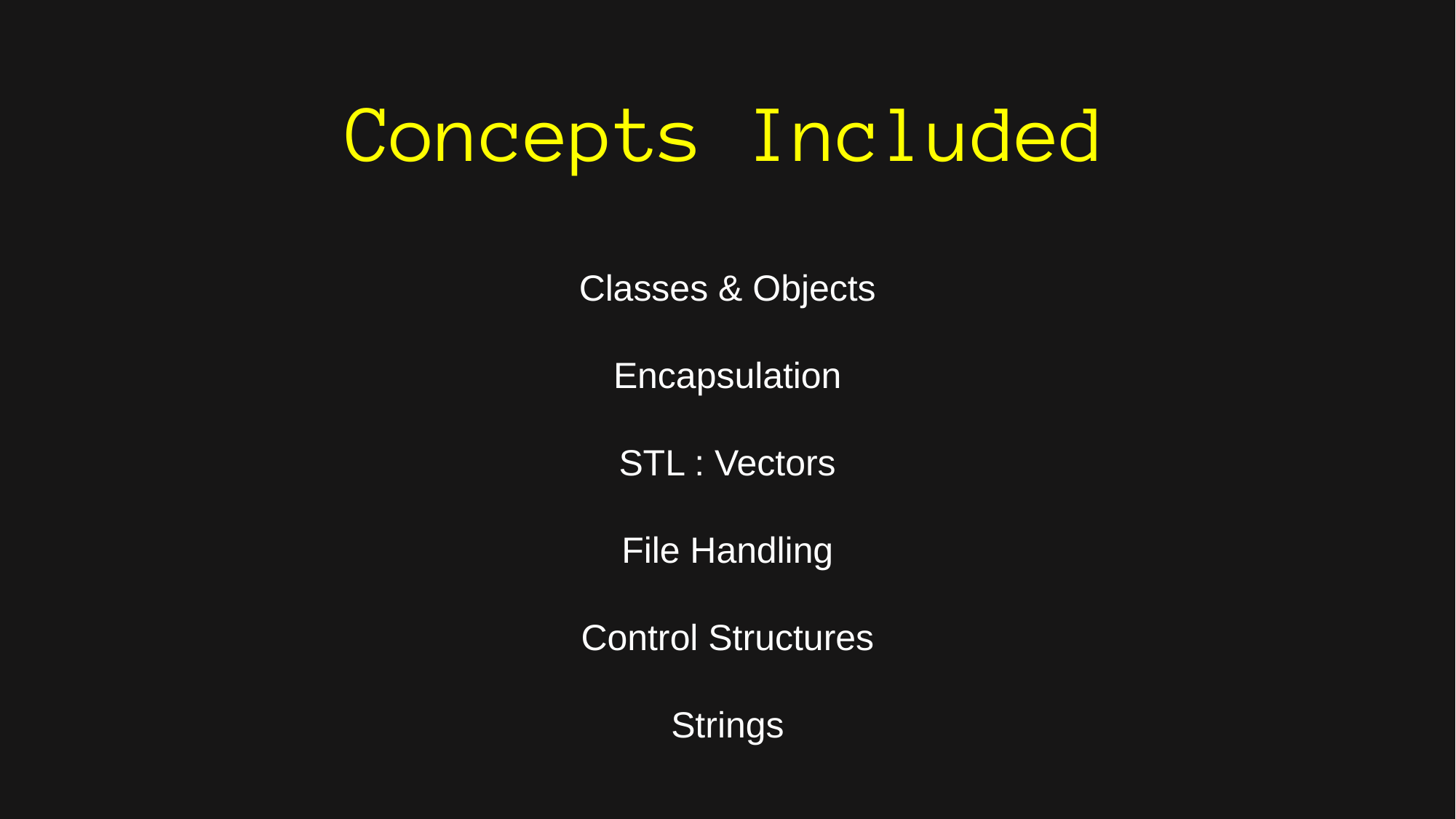

Concepts Included
Classes & Objects
Encapsulation
STL : Vectors
File Handling
Control Structures
Strings